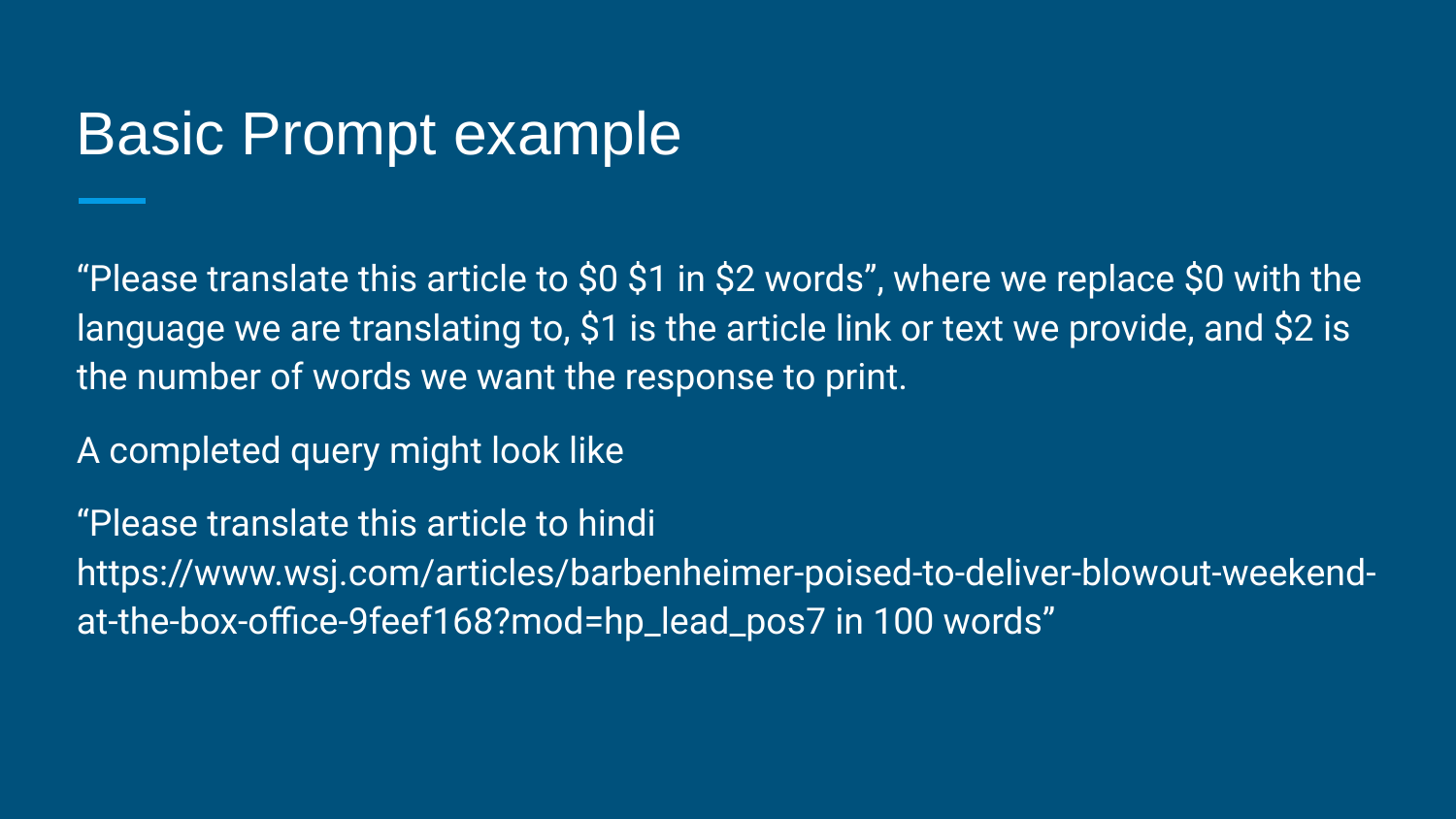

# Basic Prompt example
“Please translate this article to $0 $1 in $2 words”, where we replace $0 with the language we are translating to, $1 is the article link or text we provide, and $2 is the number of words we want the response to print.
A completed query might look like
“Please translate this article to hindi https://www.wsj.com/articles/barbenheimer-poised-to-deliver-blowout-weekend-at-the-box-office-9feef168?mod=hp_lead_pos7 in 100 words”